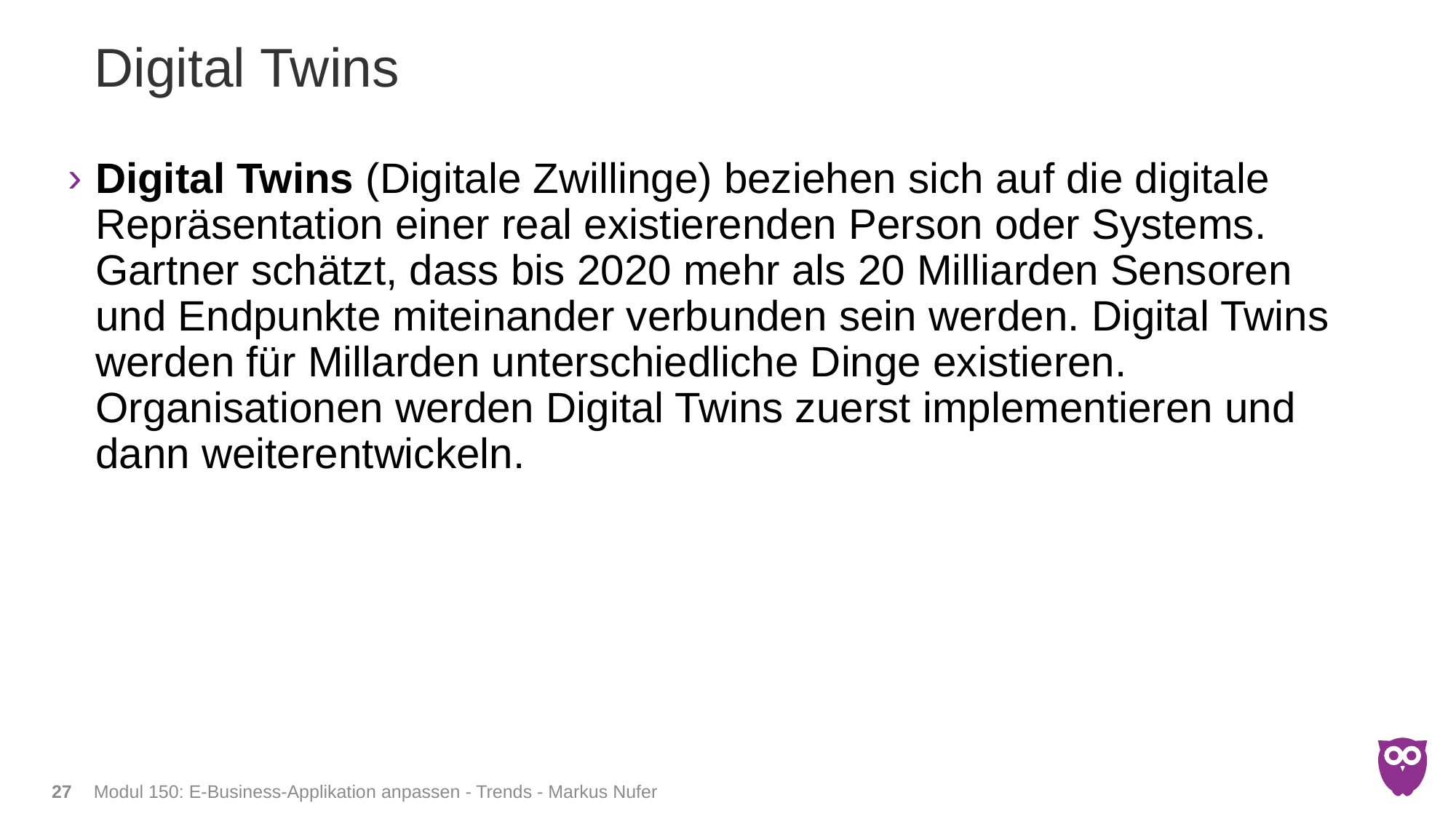

# Digital Twins
Digital Twins (Digitale Zwillinge) beziehen sich auf die digitale Repräsentation einer real existierenden Person oder Systems. Gartner schätzt, dass bis 2020 mehr als 20 Milliarden Sensoren und Endpunkte miteinander verbunden sein werden. Digital Twins werden für Millarden unterschiedliche Dinge existieren. Organisationen werden Digital Twins zuerst implementieren und dann weiterentwickeln.
27
Modul 150: E-Business-Applikation anpassen - Trends - Markus Nufer